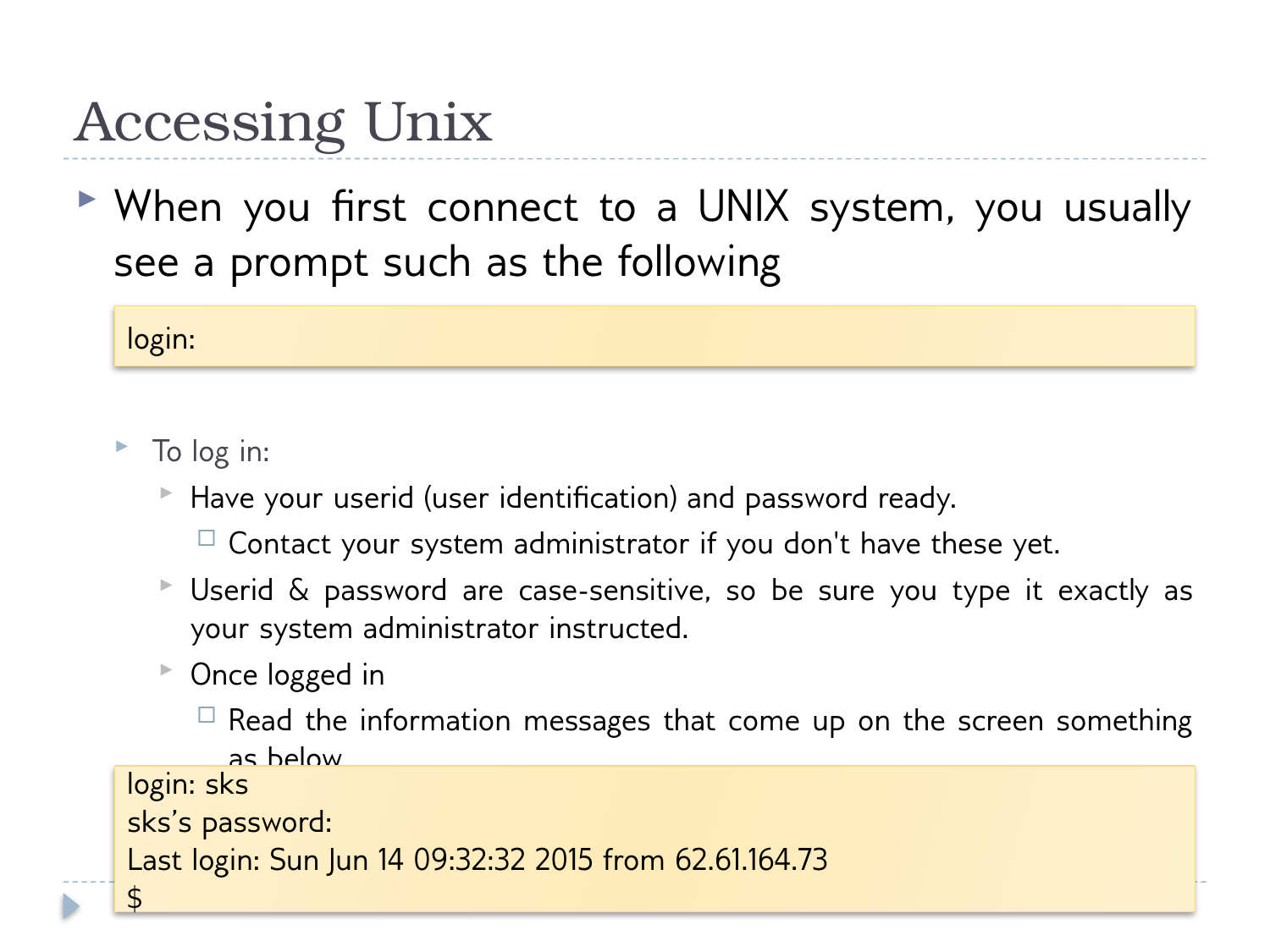

# Accessing Unix
When you first connect to a UNIX system, you usually see a prompt such as the following

To log in:
Have your userid (user identification) and password ready.
Contact your system administrator if you don't have these yet.
Userid & password are case-sensitive, so be sure you type it exactly as your system administrator instructed.
Once logged in
Read the information messages that come up on the screen something as below.

login:
login: sks
sks’s password:
Last login: Sun Jun 14 09:32:32 2015 from 62.61.164.73
$